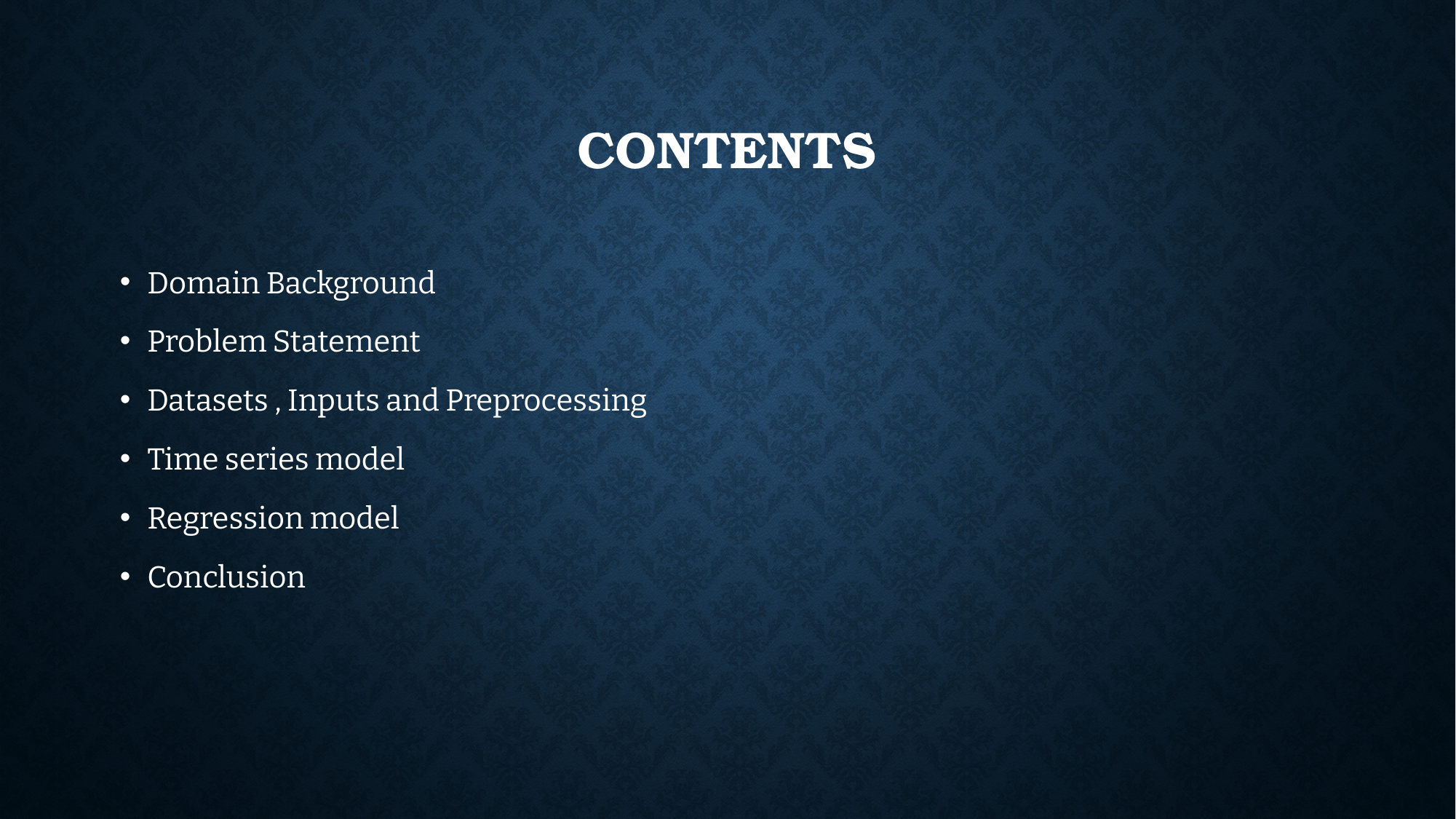

# contents
Domain Background
Problem Statement
Datasets , Inputs and Preprocessing
Time series model
Regression model
Conclusion